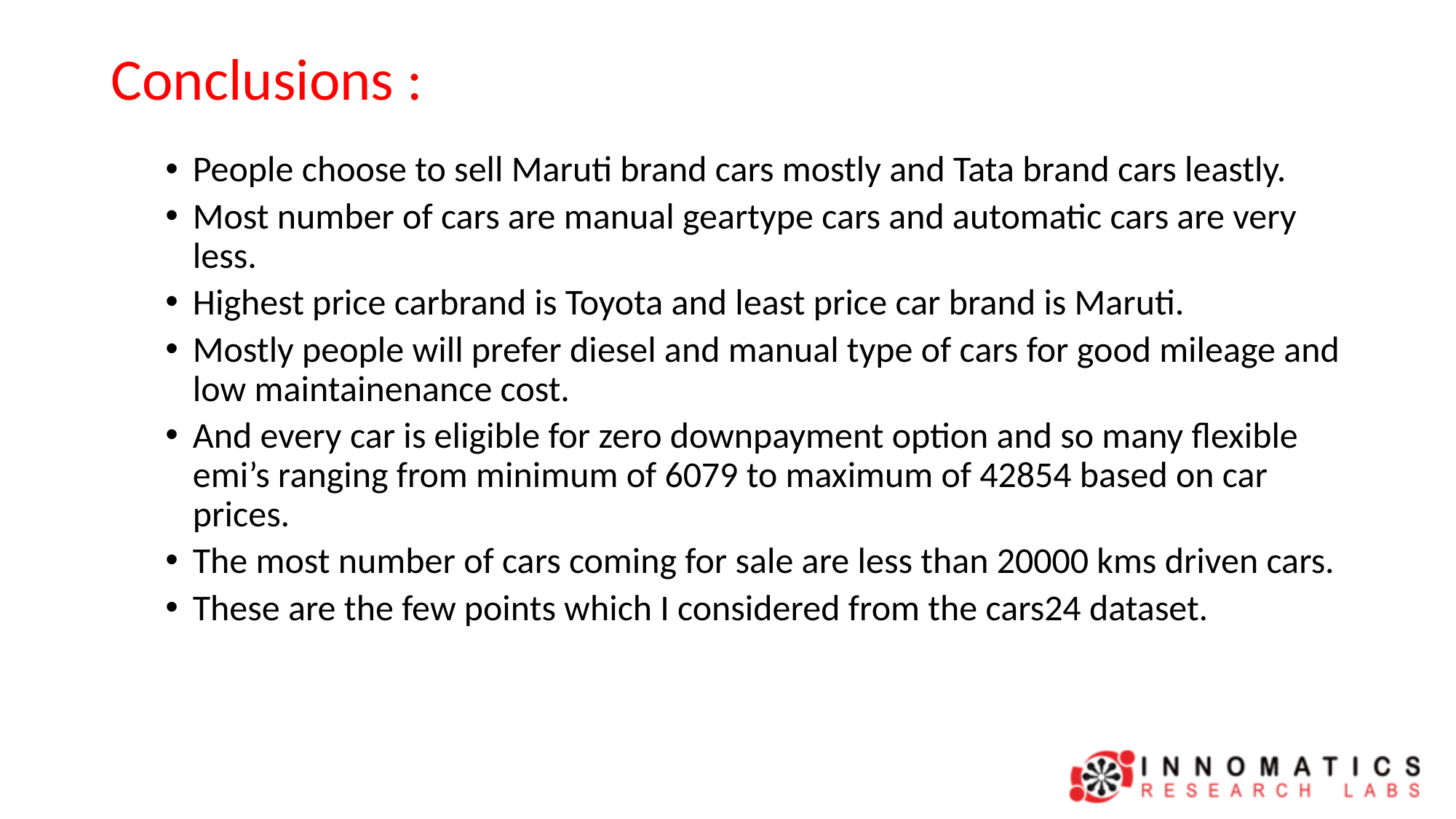

# Conclusions :
People choose to sell Maruti brand cars mostly and Tata brand cars leastly.
Most number of cars are manual geartype cars and automatic cars are very  less.
Highest price carbrand is Toyota and least price car brand is Maruti.
Mostly people will prefer diesel and manual type of cars for good mileage and low maintainenance cost.
And every car is eligible for zero downpayment option and so many flexible emi’s ranging from minimum of 6079 to maximum of 42854 based on car prices.
The most number of cars coming for sale are less than 20000 kms driven cars.
These are the few points which I considered from the cars24 dataset.